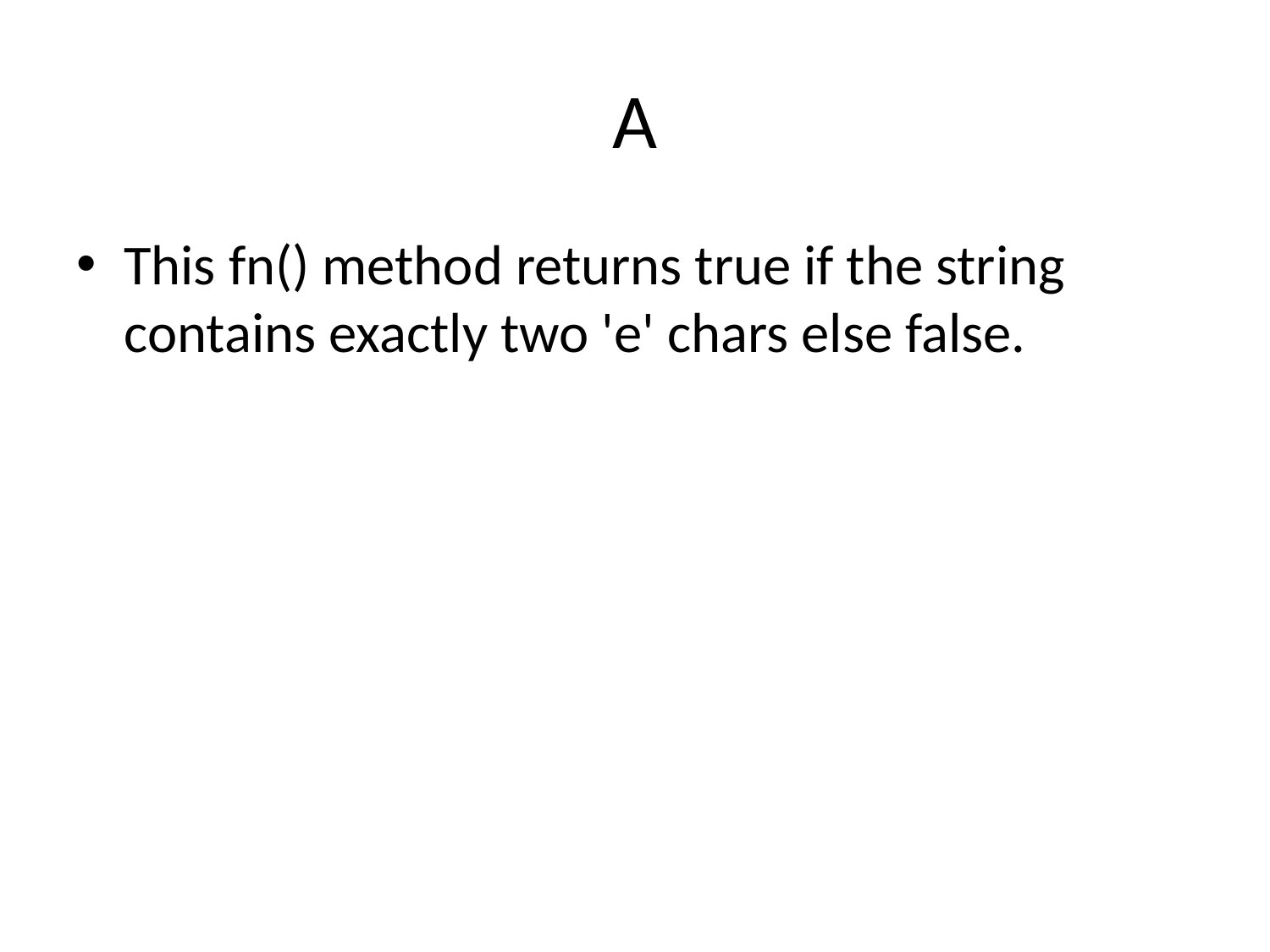

# A
This fn() method returns true if the string contains exactly two 'e' chars else false.